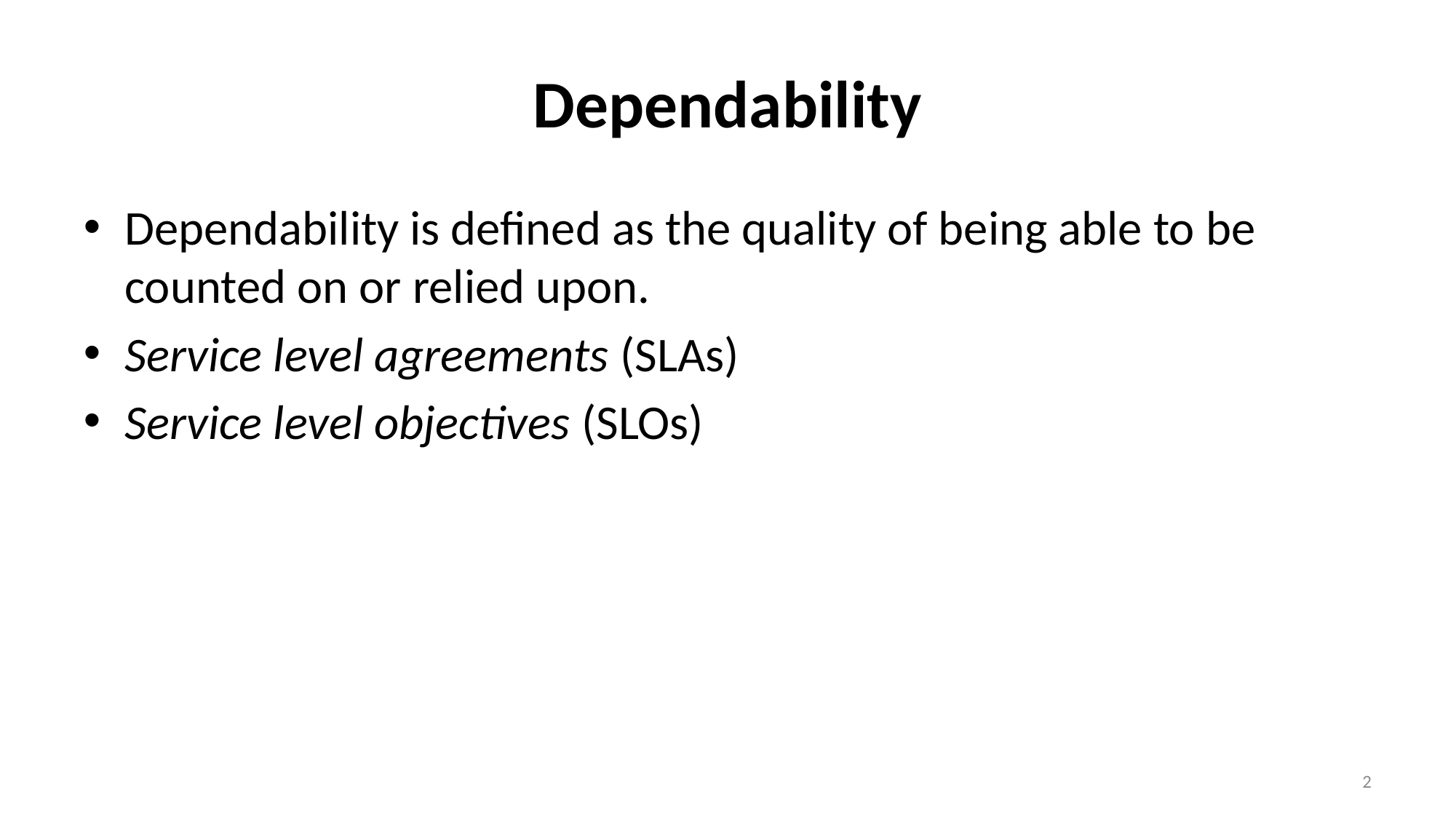

# Dependability
Dependability is defined as the quality of being able to be counted on or relied upon.
Service level agreements (SLAs)
Service level objectives (SLOs)

2